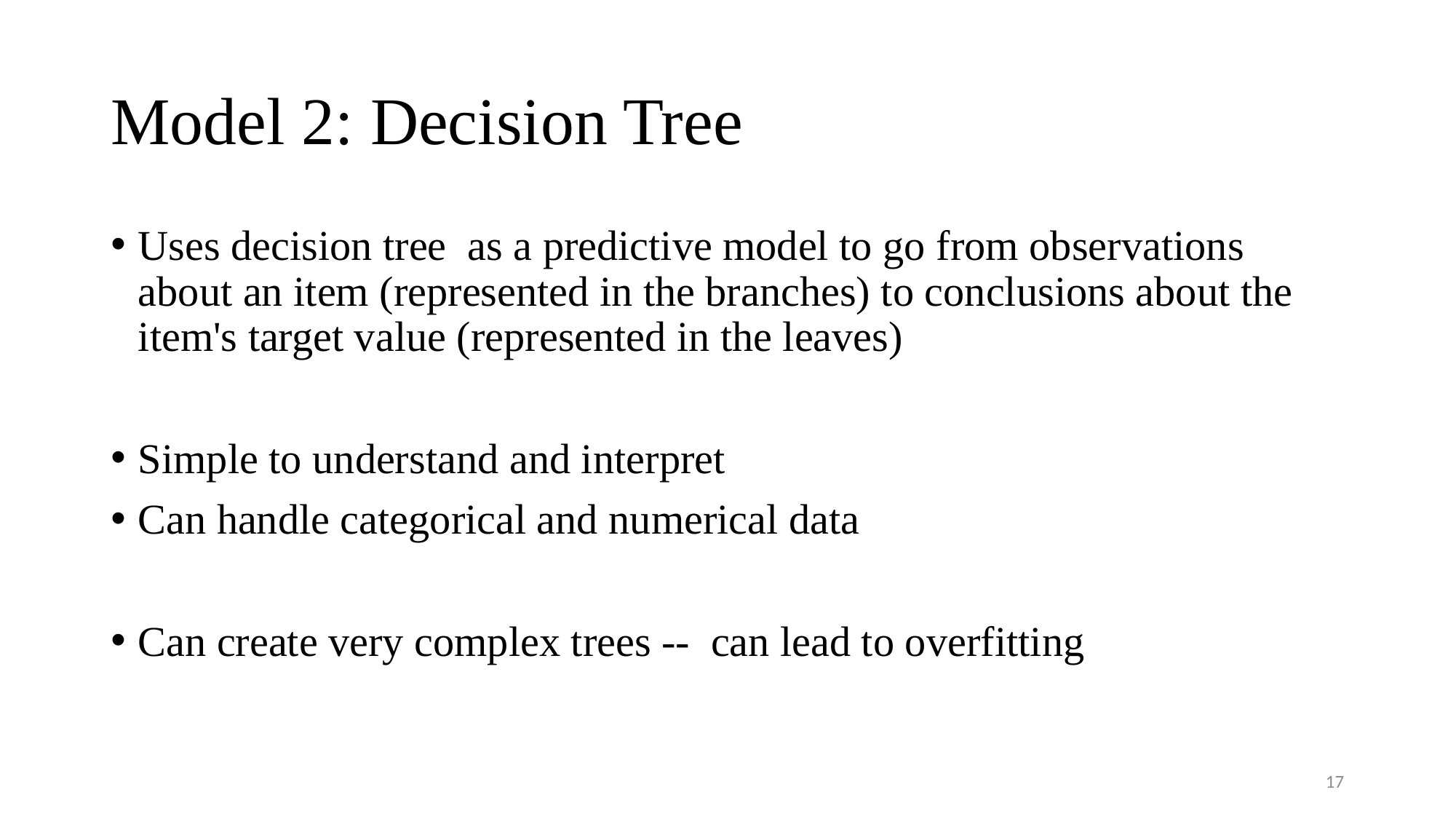

# Model 2: Decision Tree
Uses decision tree  as a predictive model to go from observations about an item (represented in the branches) to conclusions about the item's target value (represented in the leaves)

Simple to understand and interpret
Can handle categorical and numerical data

Can create very complex trees --  can lead to overfitting
17